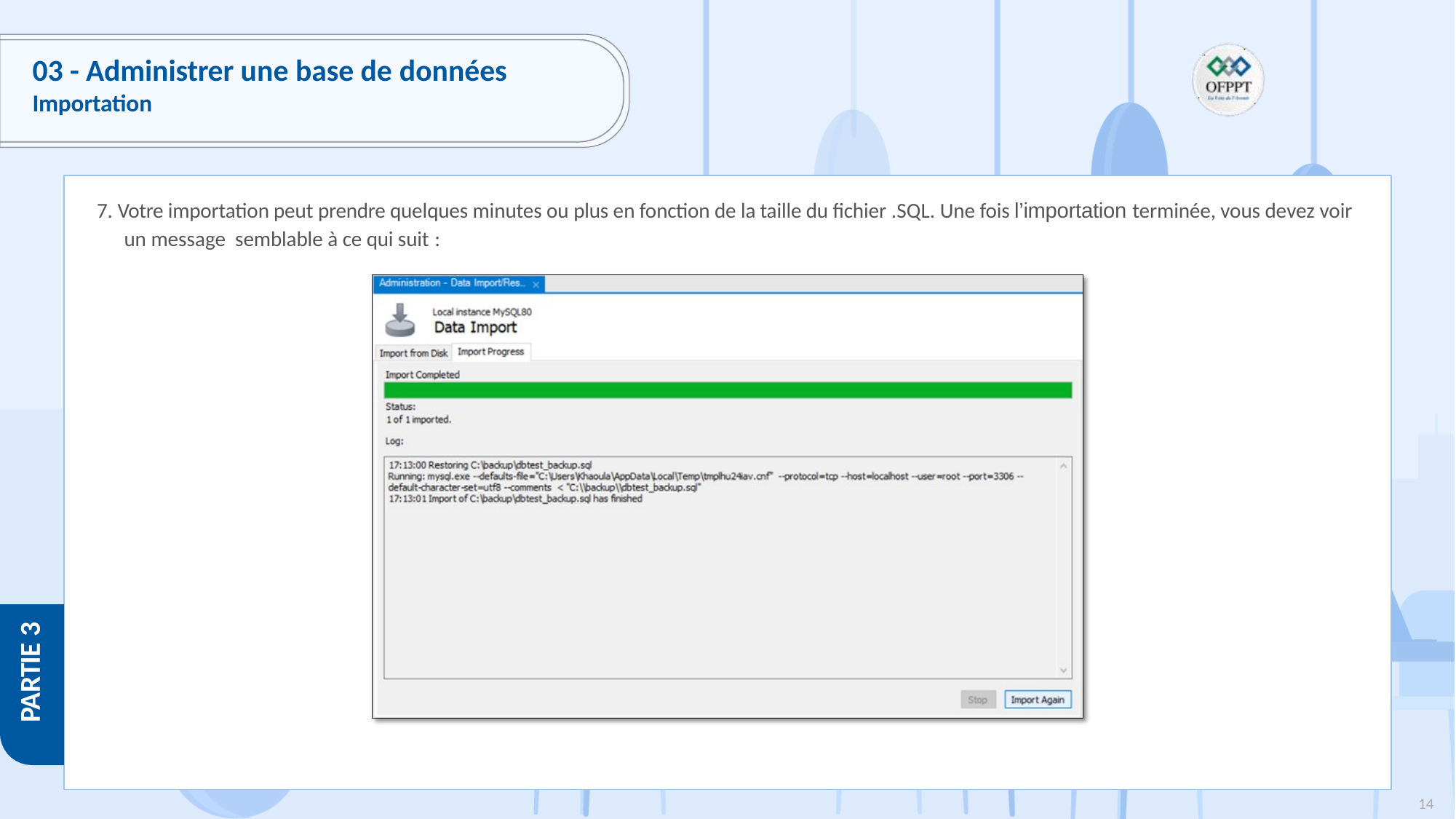

# 03 - Administrer une base de données
Importation
7. Votre importation peut prendre quelques minutes ou plus en fonction de la taille du fichier .SQL. Une fois l’importation terminée, vous devez voir un message  semblable à ce qui suit :

PARTIE 3
14
Copyright - Tout droit réservé - OFPPT